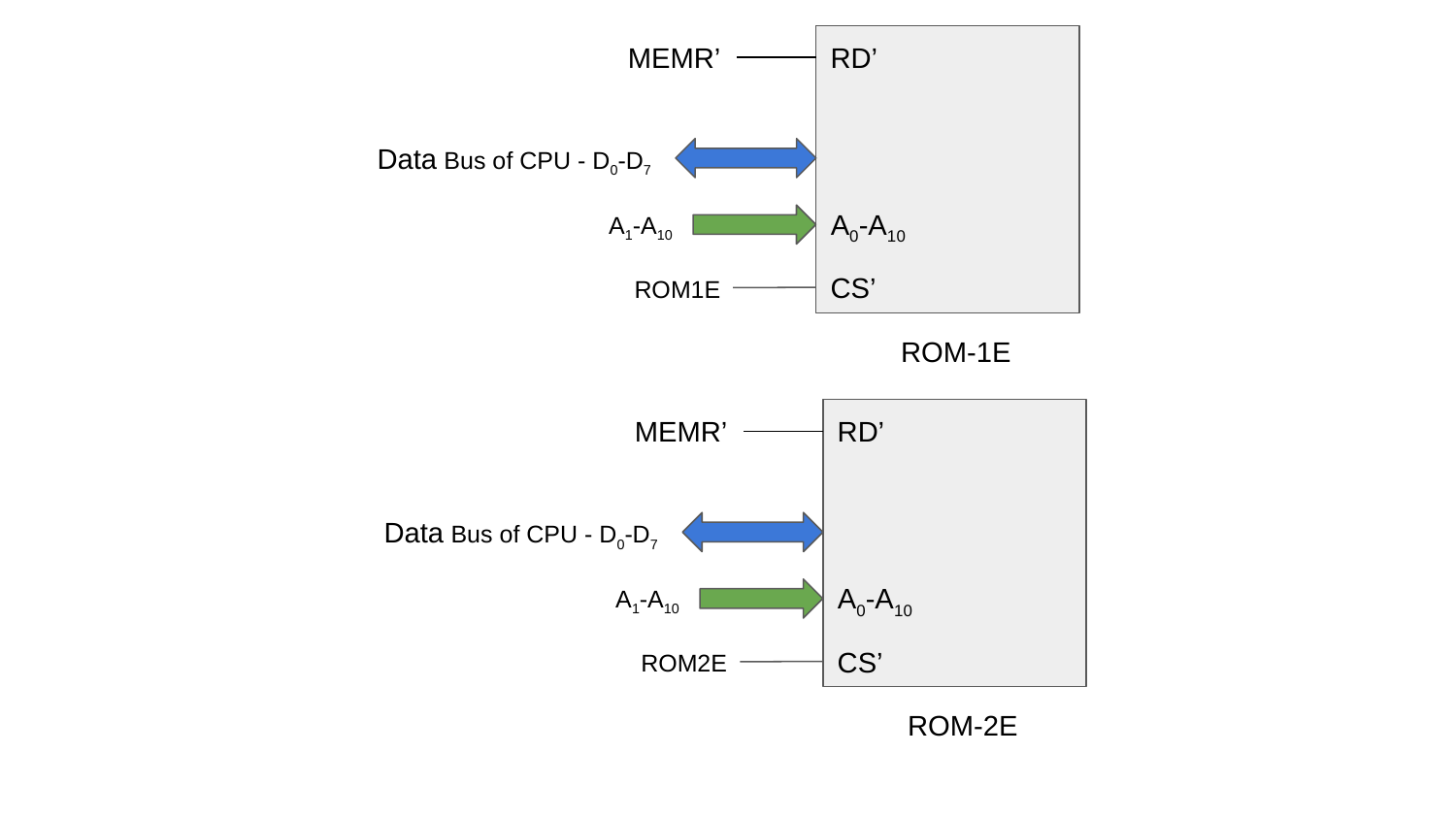

MEMR’

RD’
Data Bus of CPU - D0-D7

A0-A10
A1-A10

CS’
ROM1E
ROM-1E
MEMR’

RD’
Data Bus of CPU - D0-D7

A0-A10
A1-A10

CS’
ROM2E
ROM-2E